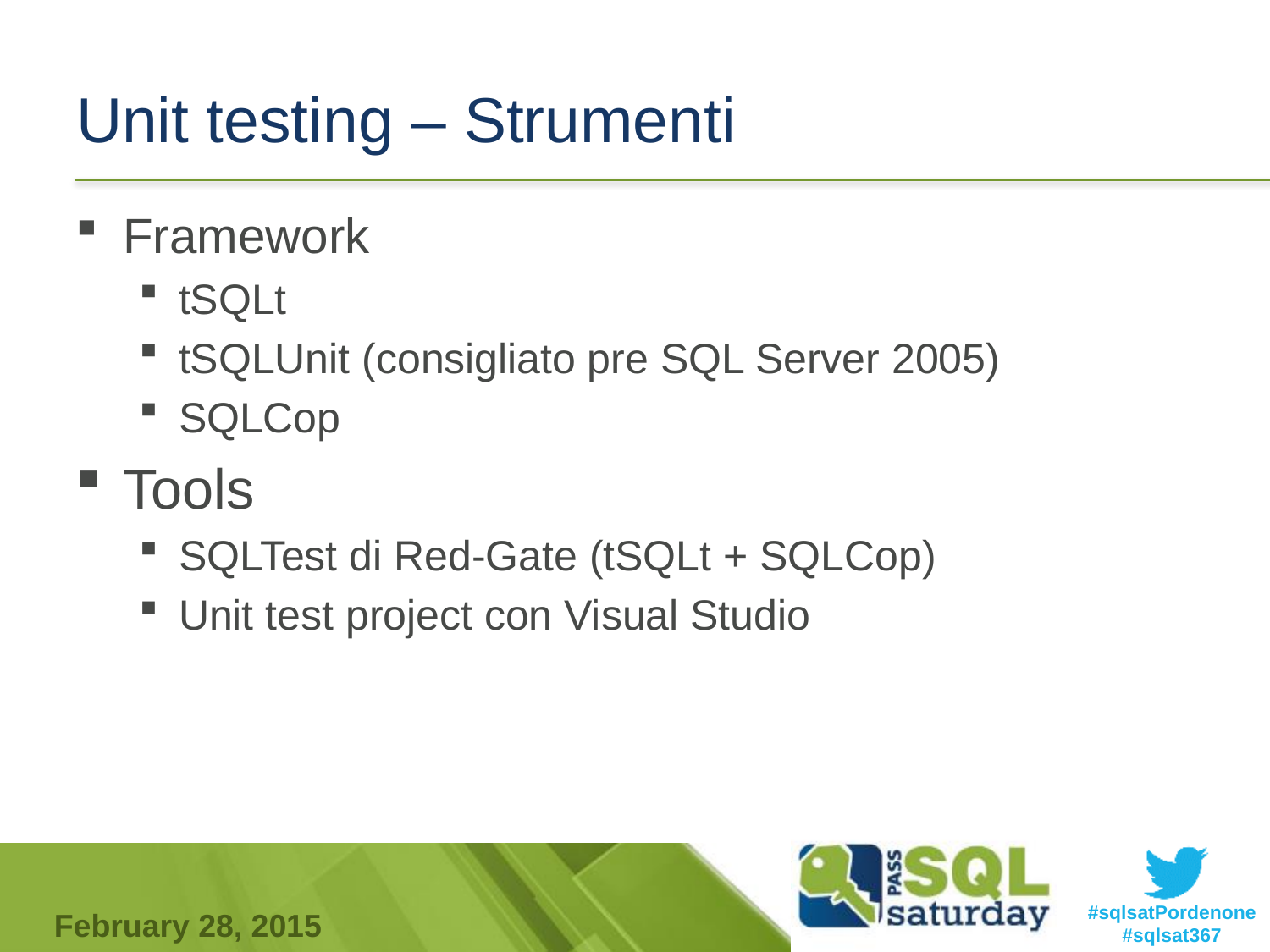

# Unit testing – Strumenti
Framework
tSQLt
tSQLUnit (consigliato pre SQL Server 2005)
SQLCop
Tools
SQLTest di Red-Gate (tSQLt + SQLCop)
Unit test project con Visual Studio